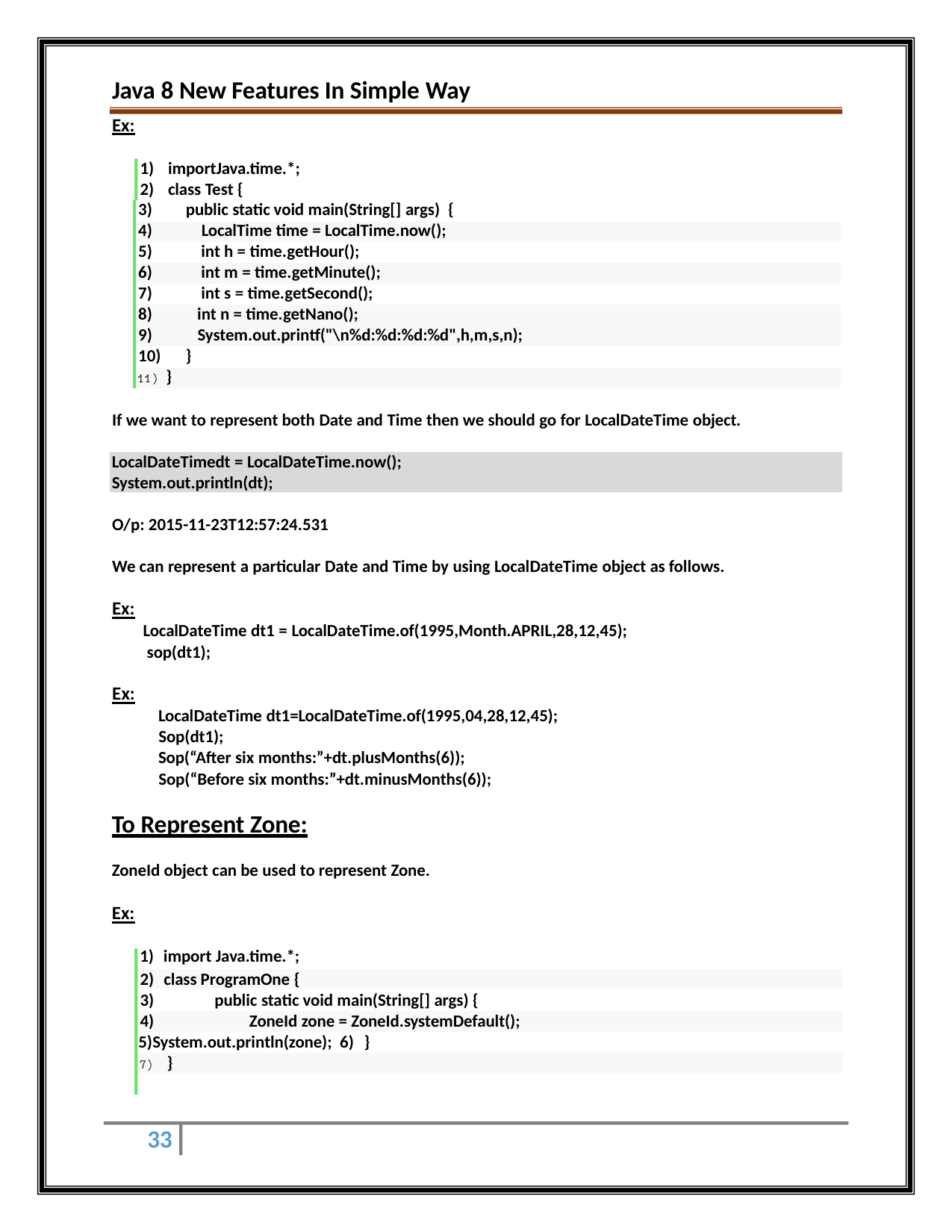

Java 8 New Features In Simple Way

Ex:

importJava.time.*;
class Test {

| 3) public static void main(String[] args) { |
| --- |
| 4) LocalTime time = LocalTime.now(); |
| 5) int h = time.getHour(); |
| 6) int m = time.getMinute(); |
| 7) int s = time.getSecond(); |
| int n = time.getNano(); System.out.printf("\n%d:%d:%d:%d",h,m,s,n); |
| 10) } |
| 11) } |
If we want to represent both Date and Time then we should go for LocalDateTime object.
LocalDateTimedt = LocalDateTime.now();
System.out.println(dt);
O/p: 2015-11-23T12:57:24.531

We can represent a particular Date and Time by using LocalDateTime object as follows.

Ex:
LocalDateTime dt1 = LocalDateTime.of(1995,Month.APRIL,28,12,45);  sop(dt1);

Ex:
LocalDateTime dt1=LocalDateTime.of(1995,04,28,12,45);  Sop(dt1);
Sop(“After six months:”+dt.plusMonths(6));  Sop(“Before six months:”+dt.minusMonths(6));

To Represent Zone:
ZoneId object can be used to represent Zone.

Ex:

1) import Java.time.*;

2) class ProgramOne {
public static void main(String[] args) {
ZoneId zone = ZoneId.systemDefault();
System.out.println(zone);  6)	}
7) }

33